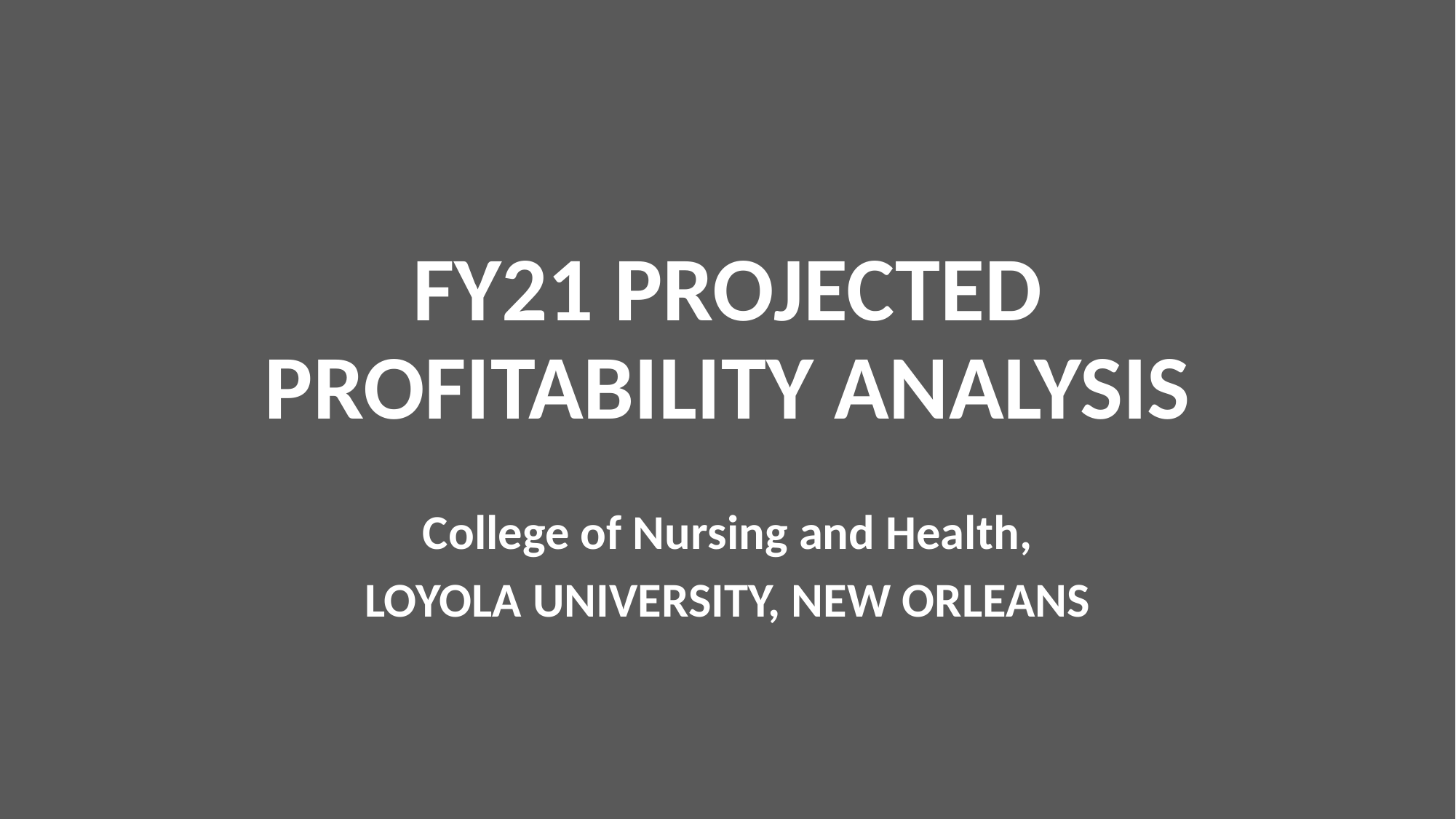

# FY21 PROJECTED PROFITABILITY ANALYSIS
College of Nursing and Health,
LOYOLA UNIVERSITY, NEW ORLEANS